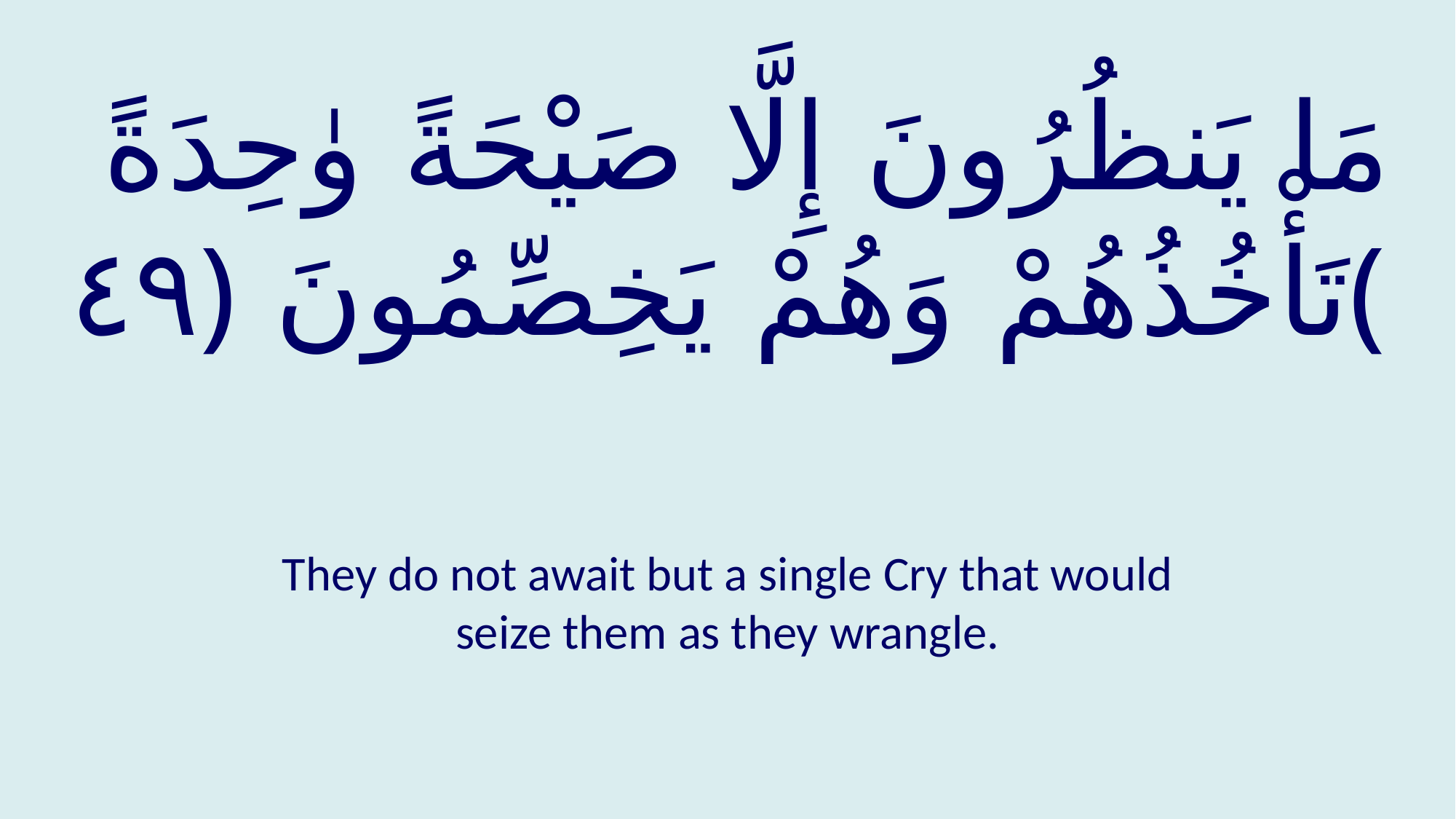

# مَا يَنظُرُونَ إِلَّا صَيْحَةً وٰحِدَةً تَأْخُذُهُمْ وَهُمْ يَخِصِّمُونَ ﴿٤٩﴾
They do not await but a single Cry that would seize them as they wrangle.